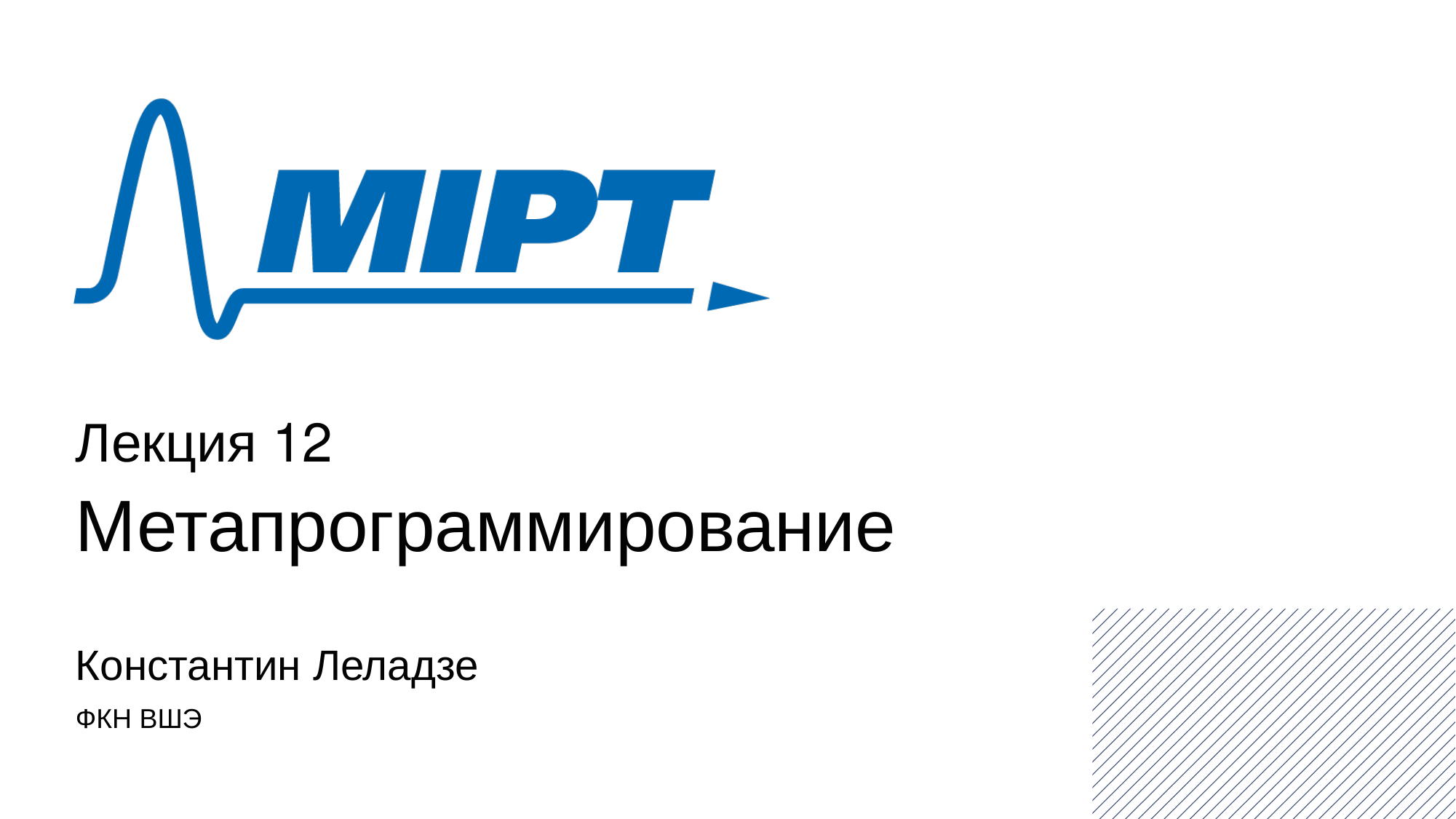

Лекция 12
Метапрограммирование

Константин Леладзе
ФКН ВШЭ